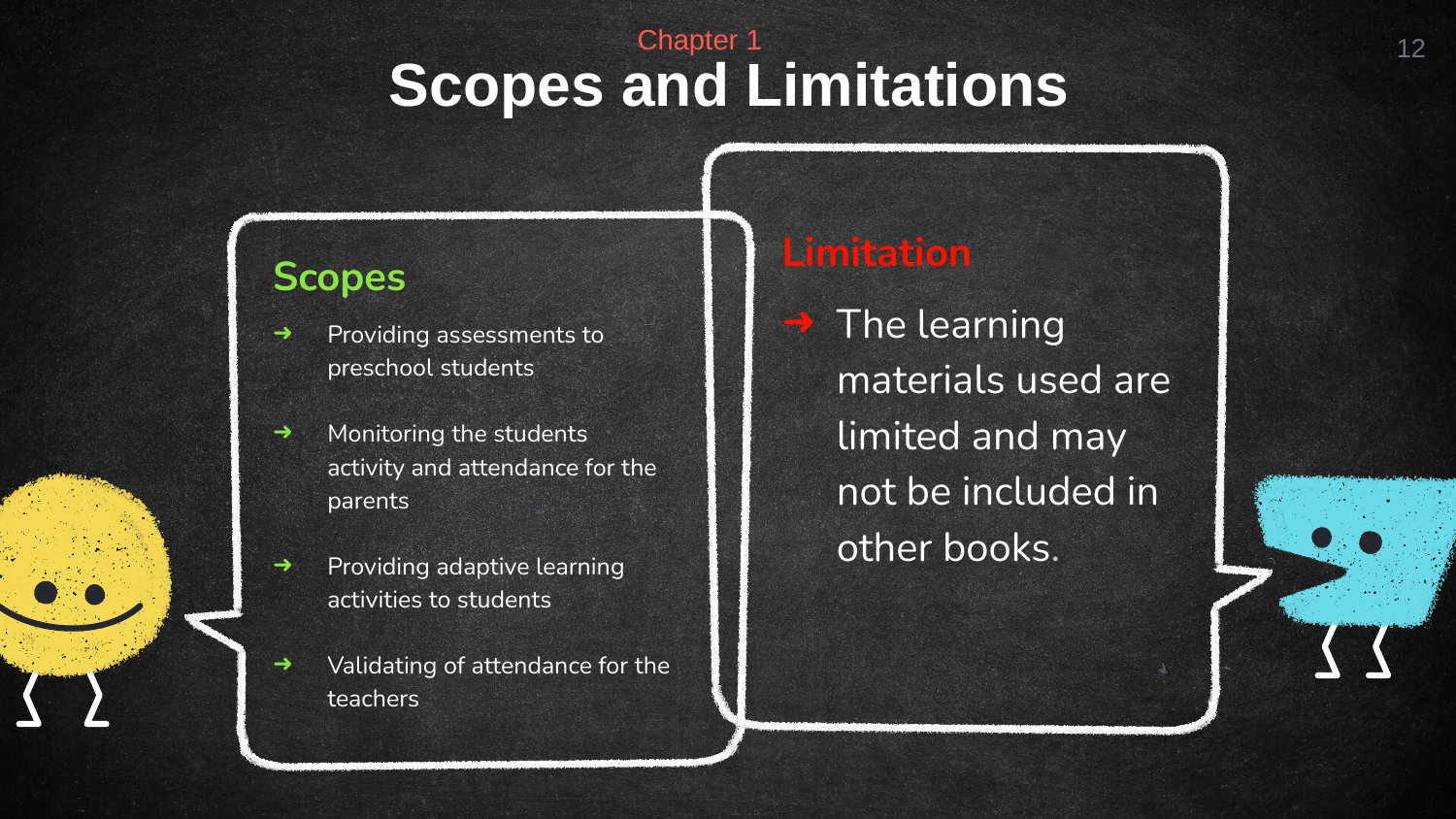

Chapter 1
12
# Scopes and Limitations
Limitation
The learning materials used are limited and may not be included in other books.
Scopes
Providing assessments to preschool students
Monitoring the students activity and attendance for the parents
Providing adaptive learning activities to students
Validating of attendance for the teachers